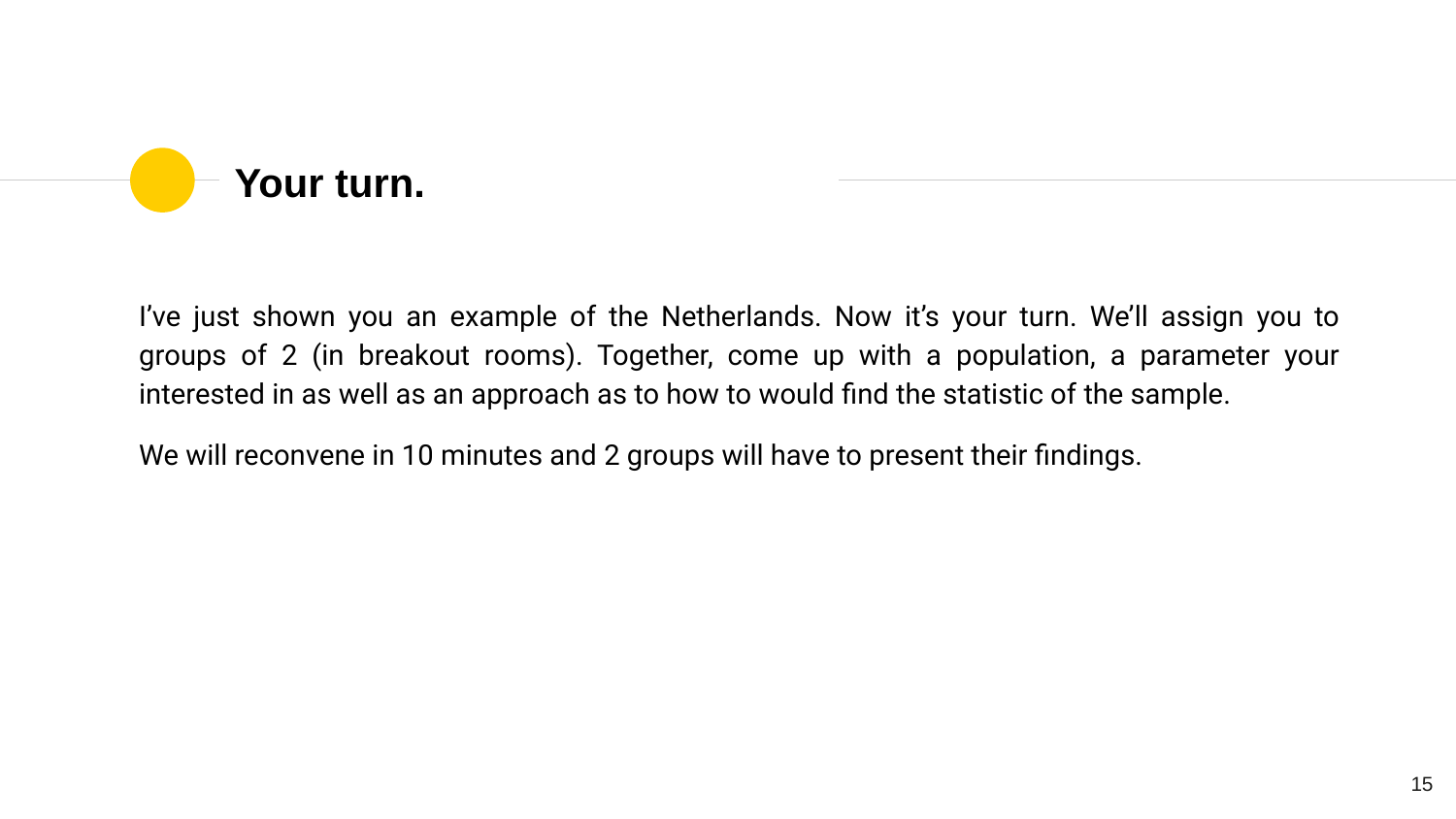

# Your turn.
I’ve just shown you an example of the Netherlands. Now it’s your turn. We’ll assign you to groups of 2 (in breakout rooms). Together, come up with a population, a parameter your interested in as well as an approach as to how to would find the statistic of the sample.
We will reconvene in 10 minutes and 2 groups will have to present their findings.

15